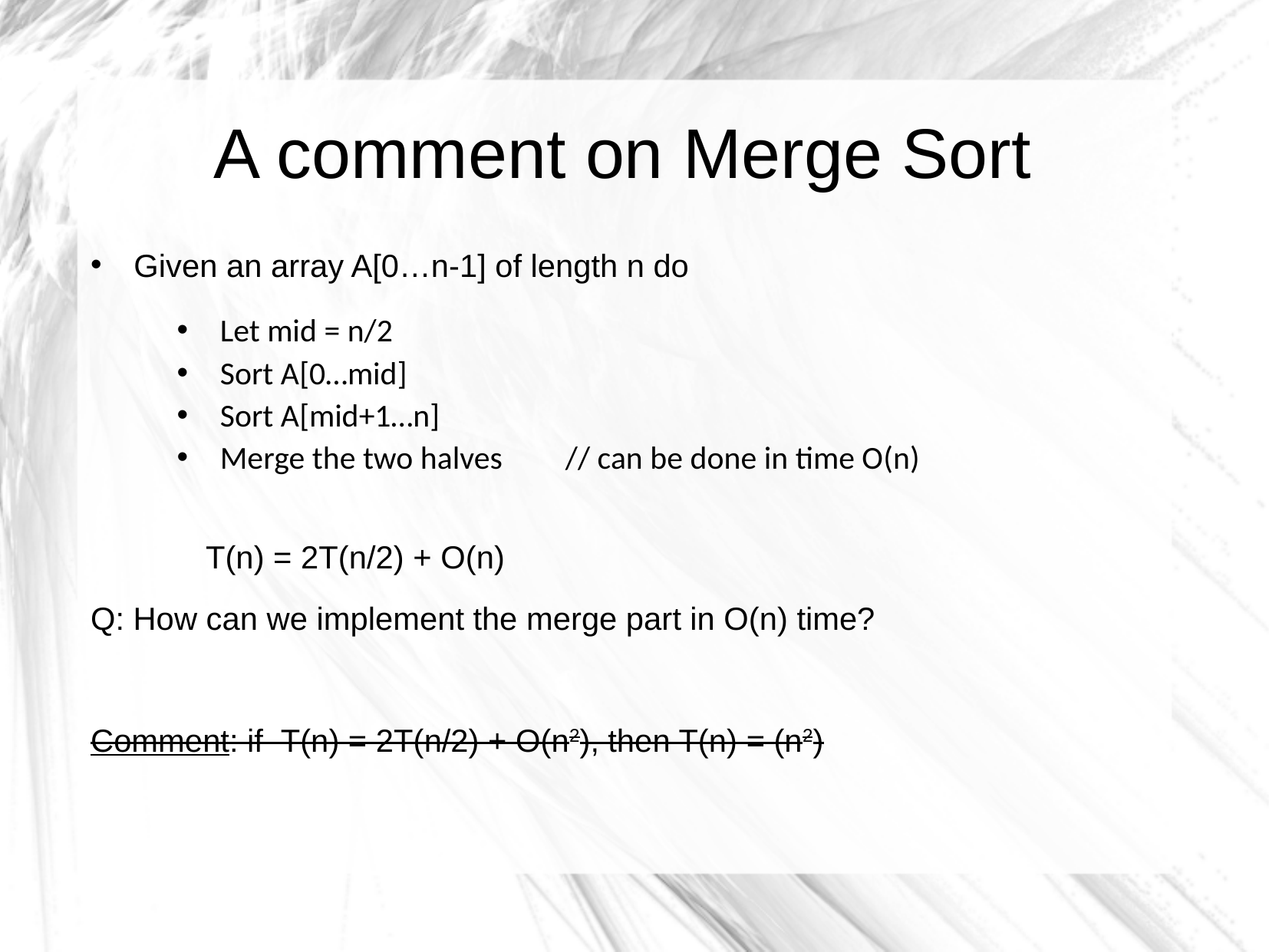

A comment on Merge Sort
Given an array A[0…n-1] of length n do
Let mid = n/2
Sort A[0…mid]
Sort A[mid+1…n]
Merge the two halves	// can be done in time O(n)

	T(n) = 2T(n/2) + O(n)
Q: How can we implement the merge part in O(n) time?

Comment: if  T(n) = 2T(n/2) + O(n2), then T(n) = (n2)